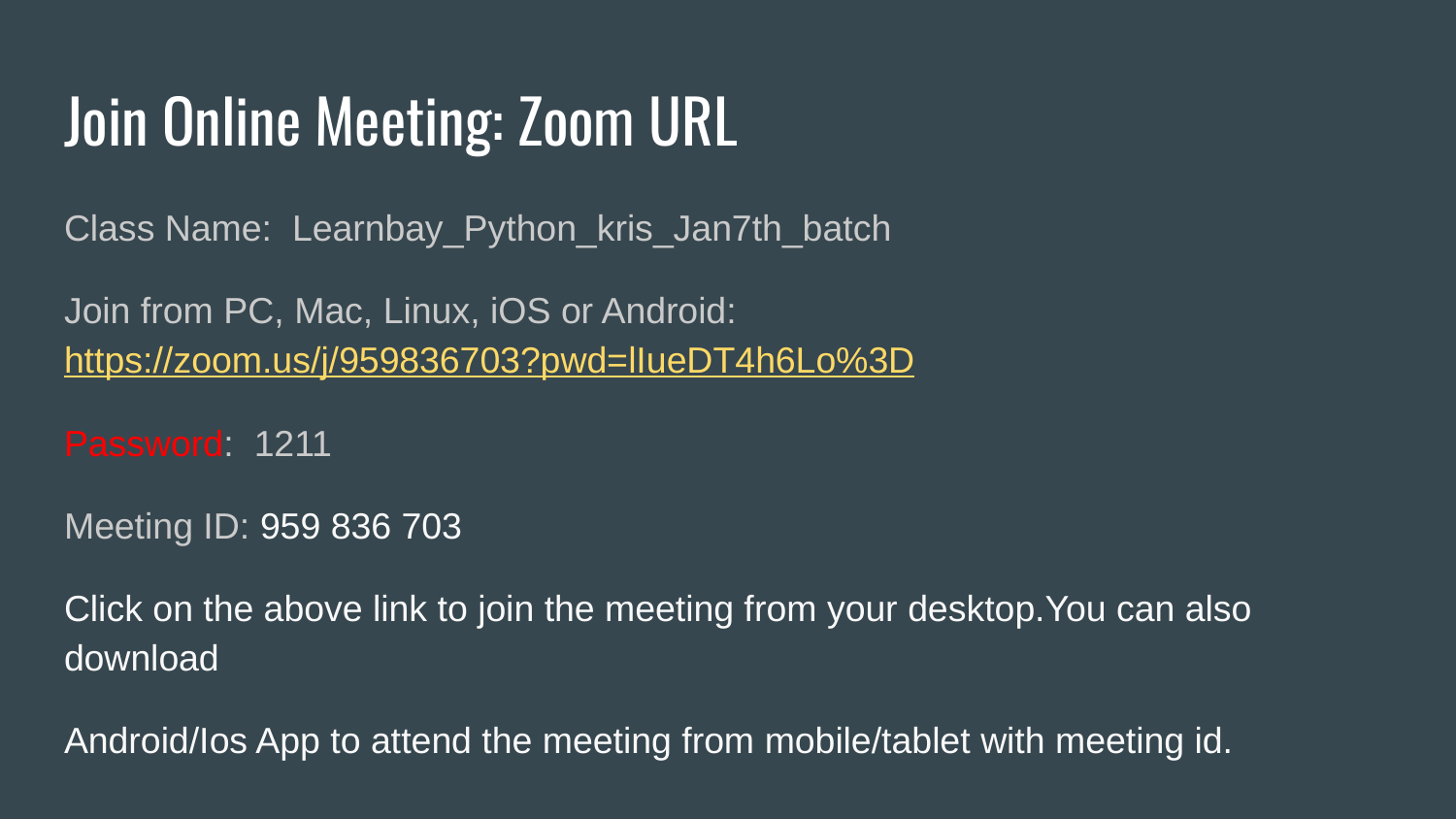

# Join Online Meeting: Zoom URL
Class Name:  Learnbay_Python_kris_Jan7th_batch
Join from PC, Mac, Linux, iOS or Android: https://zoom.us/j/959836703?pwd=lIueDT4h6Lo%3D
Password:  1211
Meeting ID: 959 836 703
Click on the above link to join the meeting from your desktop.You can also download
Android/Ios App to attend the meeting from mobile/tablet with meeting id.